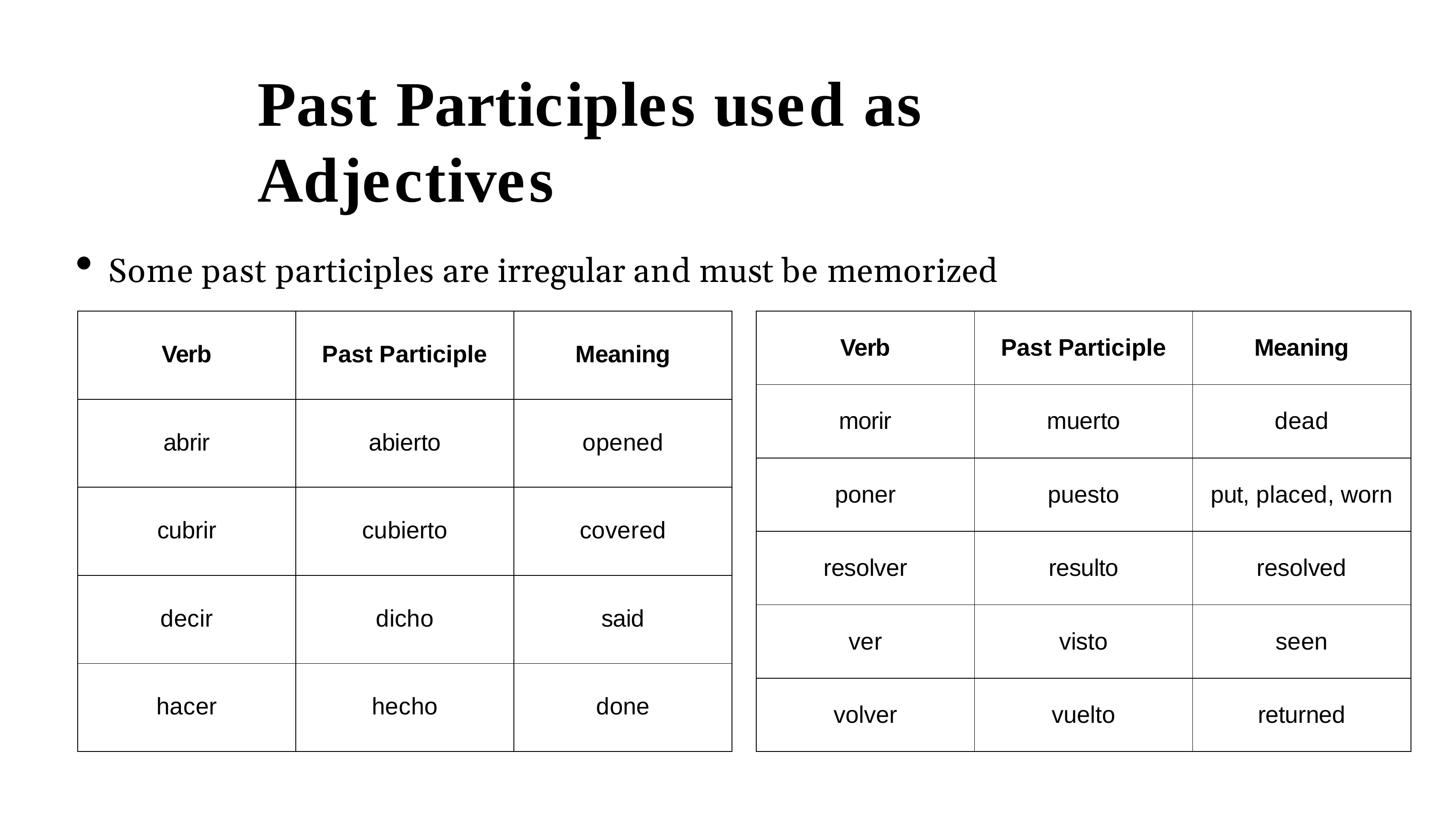

# Past Participles used as Adjectives
Some past participles are irregular and must be memorized
| Verb | Past Participle | Meaning |
| --- | --- | --- |
| abrir | abierto | opened |
| cubrir | cubierto | covered |
| decir | dicho | said |
| hacer | hecho | done |
| Verb | Past Participle | Meaning |
| --- | --- | --- |
| morir | muerto | dead |
| poner | puesto | put, placed, worn |
| resolver | resulto | resolved |
| ver | visto | seen |
| volver | vuelto | returned |